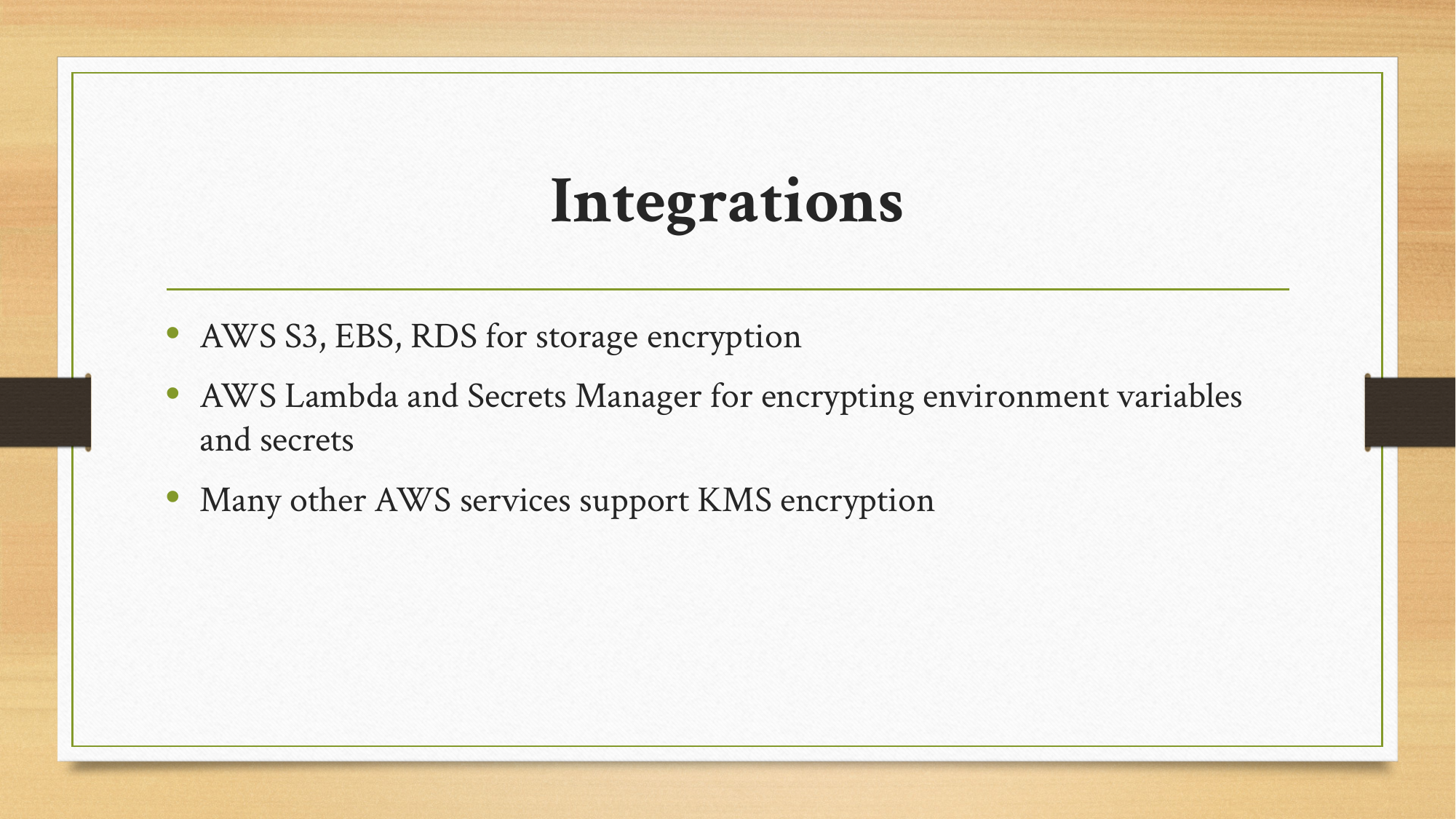

# Integrations
AWS S3, EBS, RDS for storage encryption
AWS Lambda and Secrets Manager for encrypting environment variables and secrets
Many other AWS services support KMS encryption